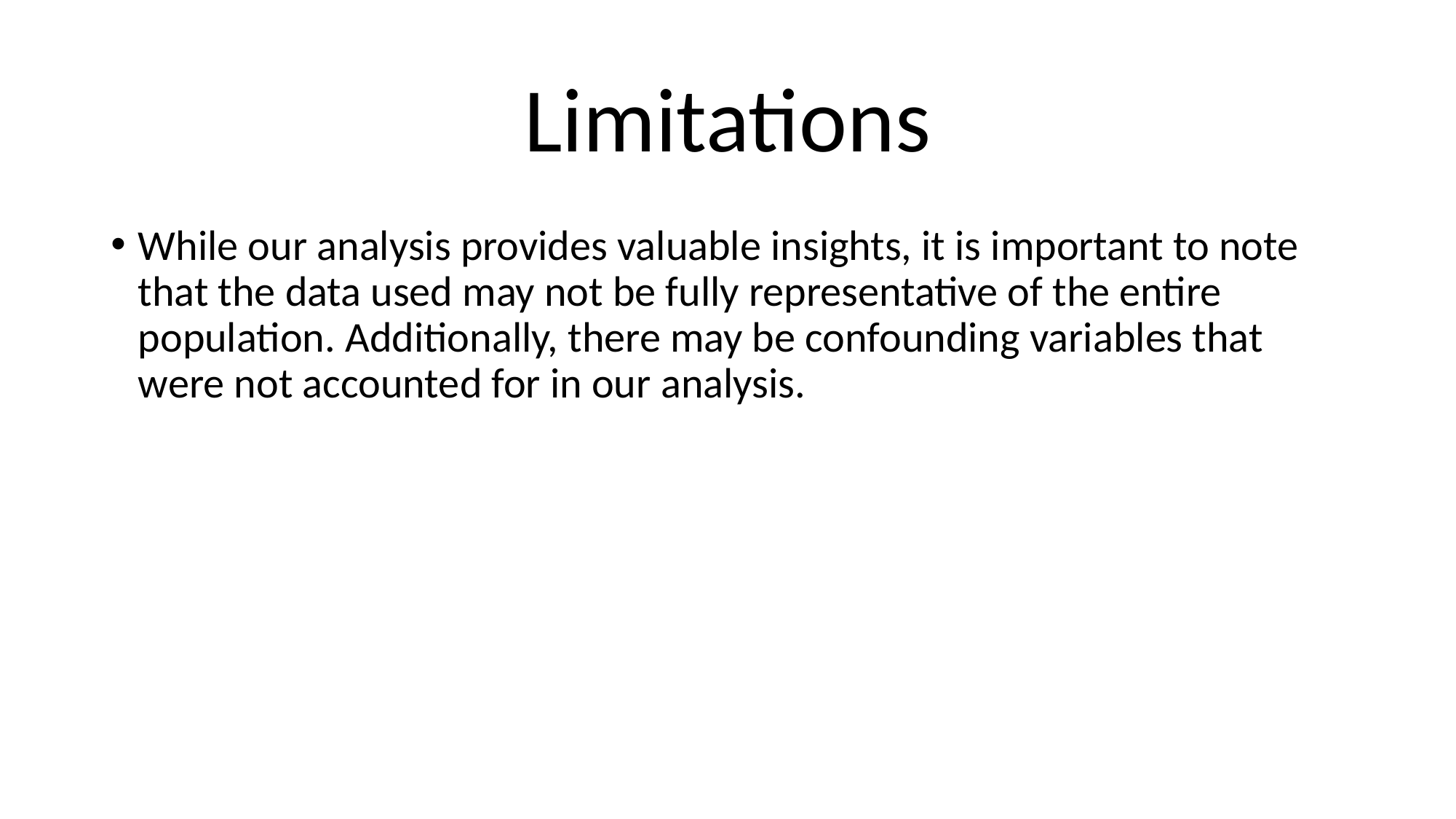

# Limitations
While our analysis provides valuable insights, it is important to note that the data used may not be fully representative of the entire population. Additionally, there may be confounding variables that were not accounted for in our analysis.